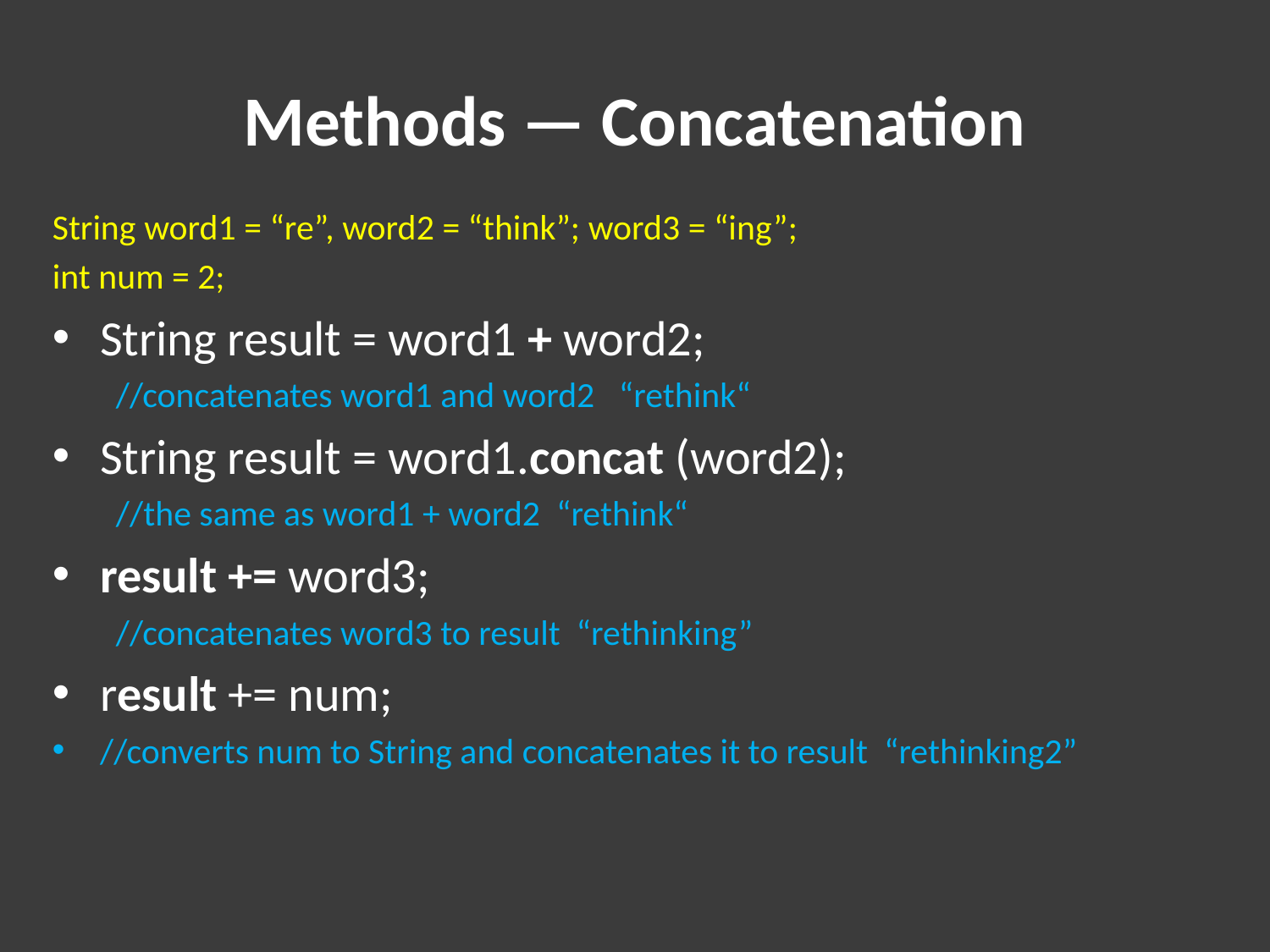

# Methods — Concatenation
String word1 = “re”, word2 = “think”; word3 = “ing”;
int num = 2;
String result = word1 + word2;
//concatenates word1 and word2   “rethink“
String result = word1.concat (word2);
//the same as word1 + word2  “rethink“
result += word3;
//concatenates word3 to result  “rethinking”
result += num;
//converts num to String and concatenates it to result  “rethinking2”